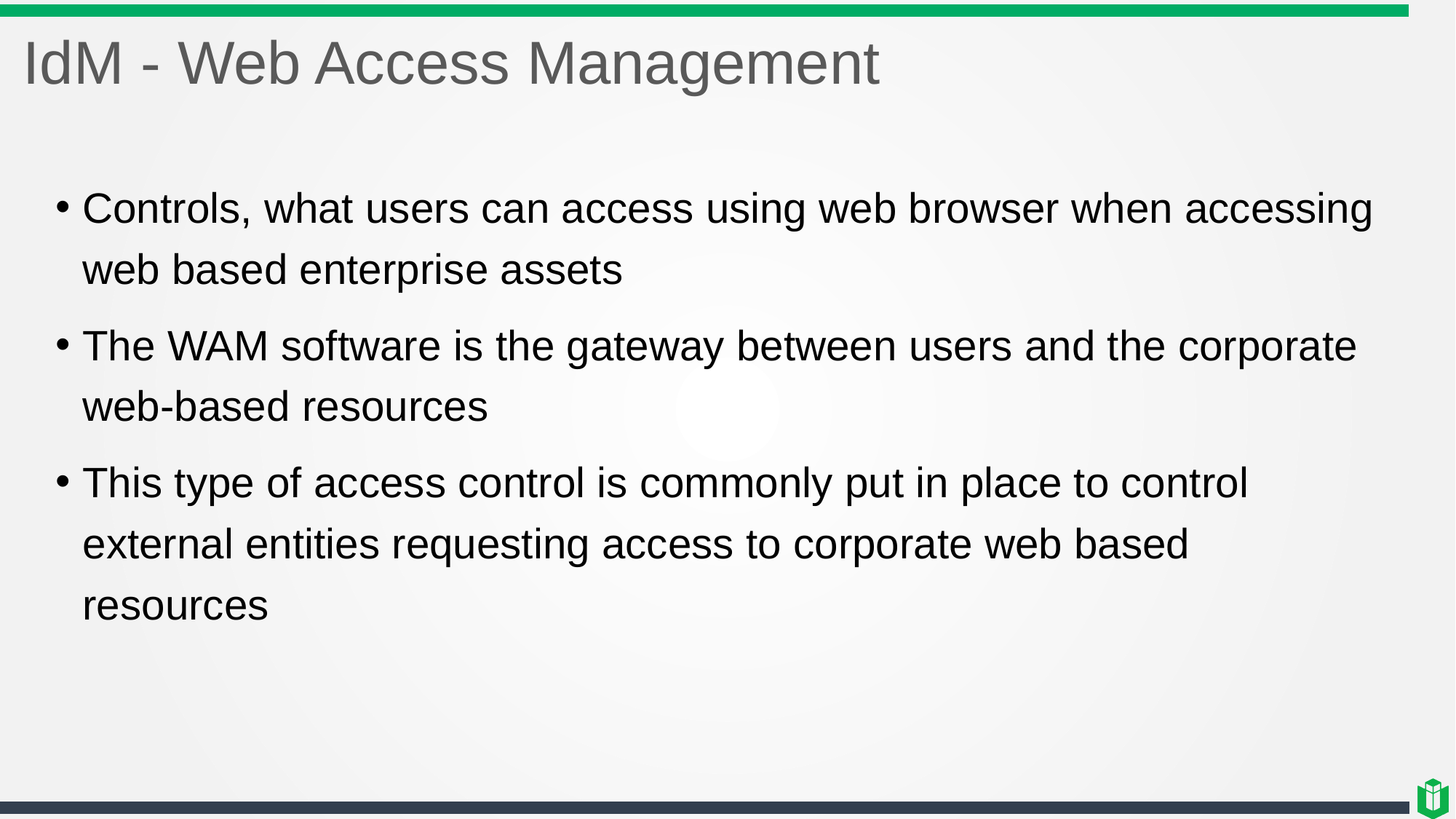

# IdM - Web Access Management

Controls, what users can access using web browser when accessing web based enterprise assets
The WAM software is the gateway between users and the corporate web-based resources
This type of access control is commonly put in place to control external entities requesting access to corporate web based resources